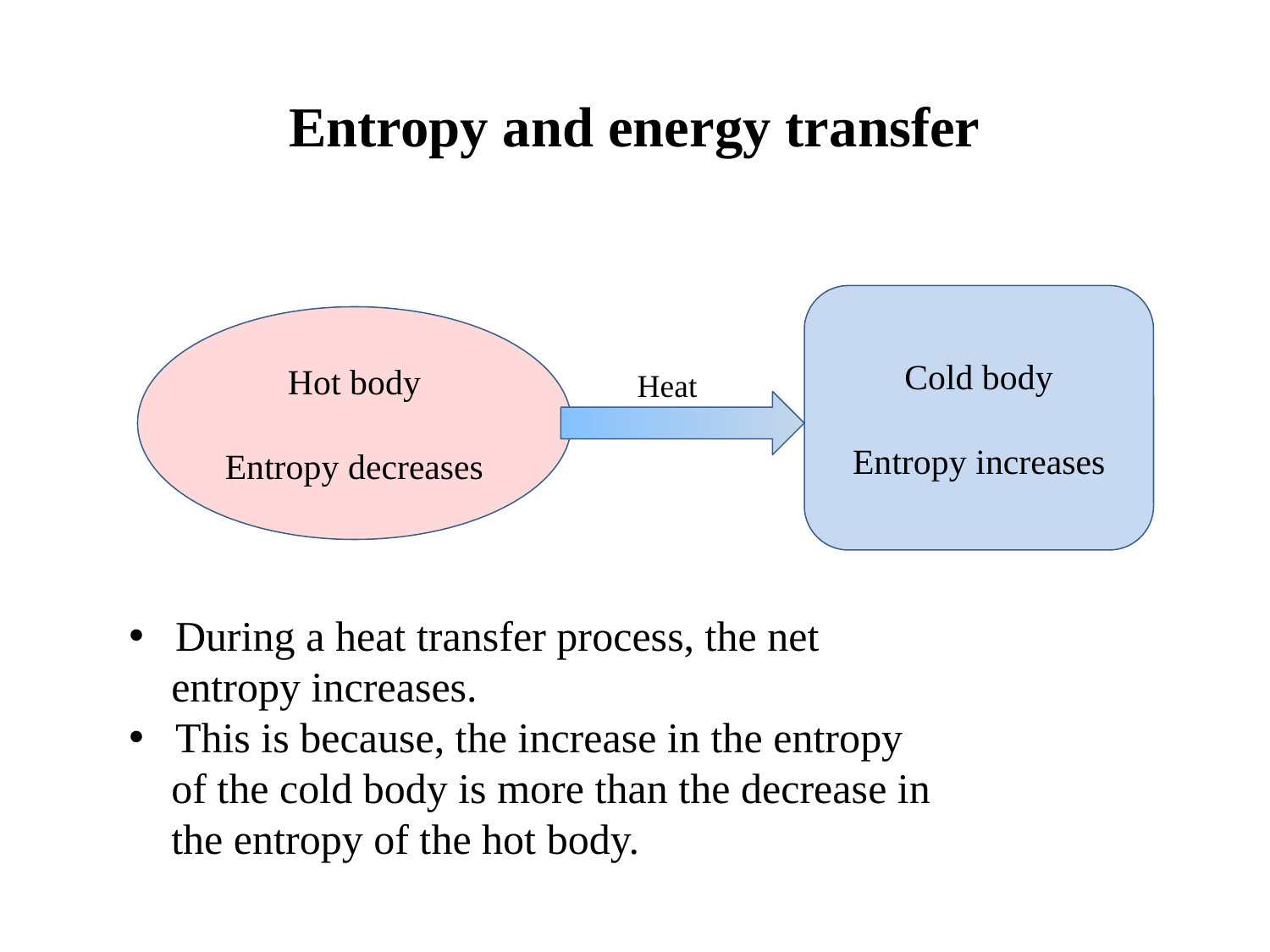

Entropy and energy transfer

Cold body

Entropy increases
Hot body

Entropy decreases
Heat

   During a heat transfer process, the net
    entropy increases.
   This is because, the increase in the entropy
    of the cold body is more than the decrease in
    the entropy of the hot body.